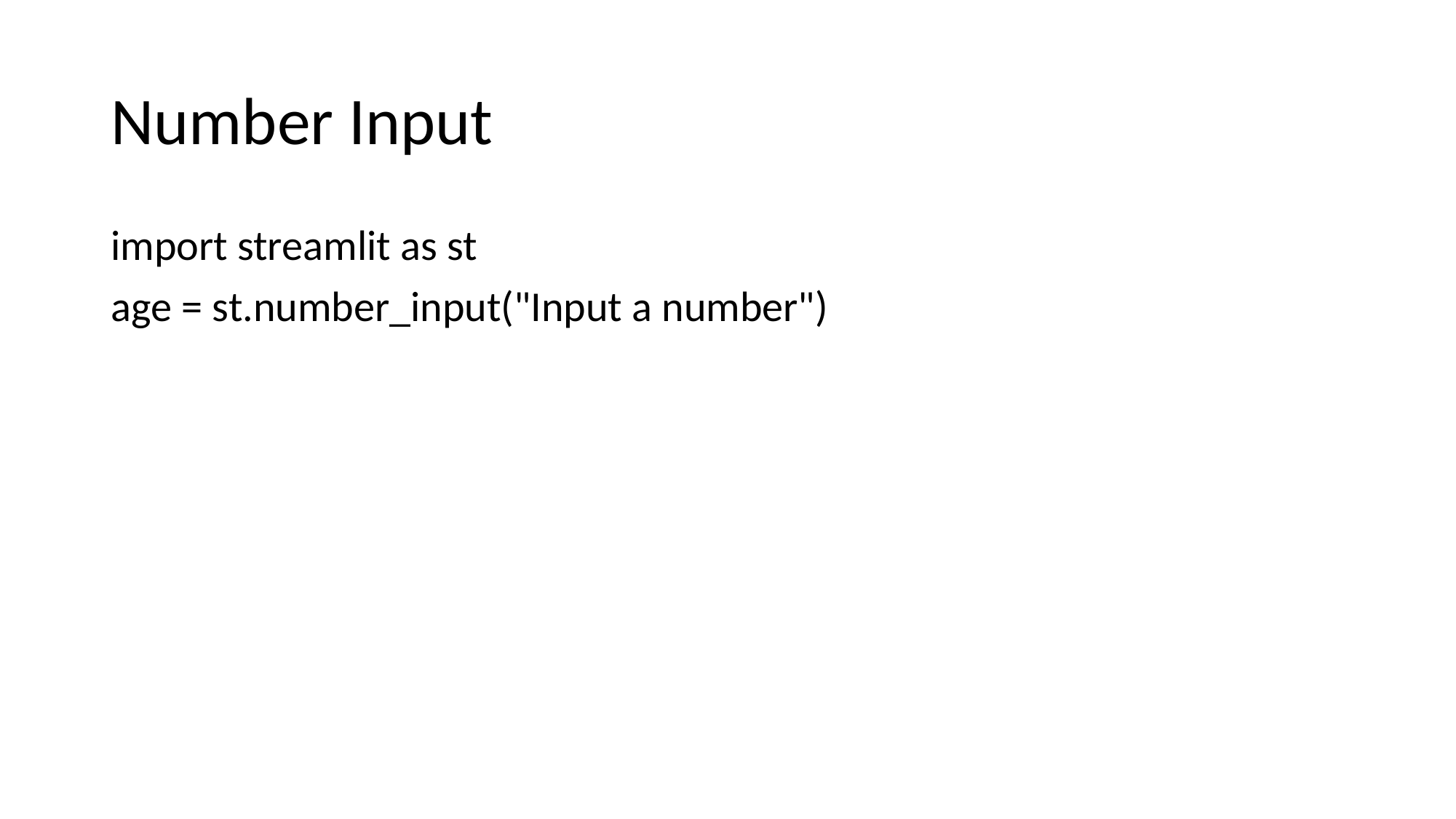

# Number Input
import streamlit as st
age = st.number_input("Input a number")